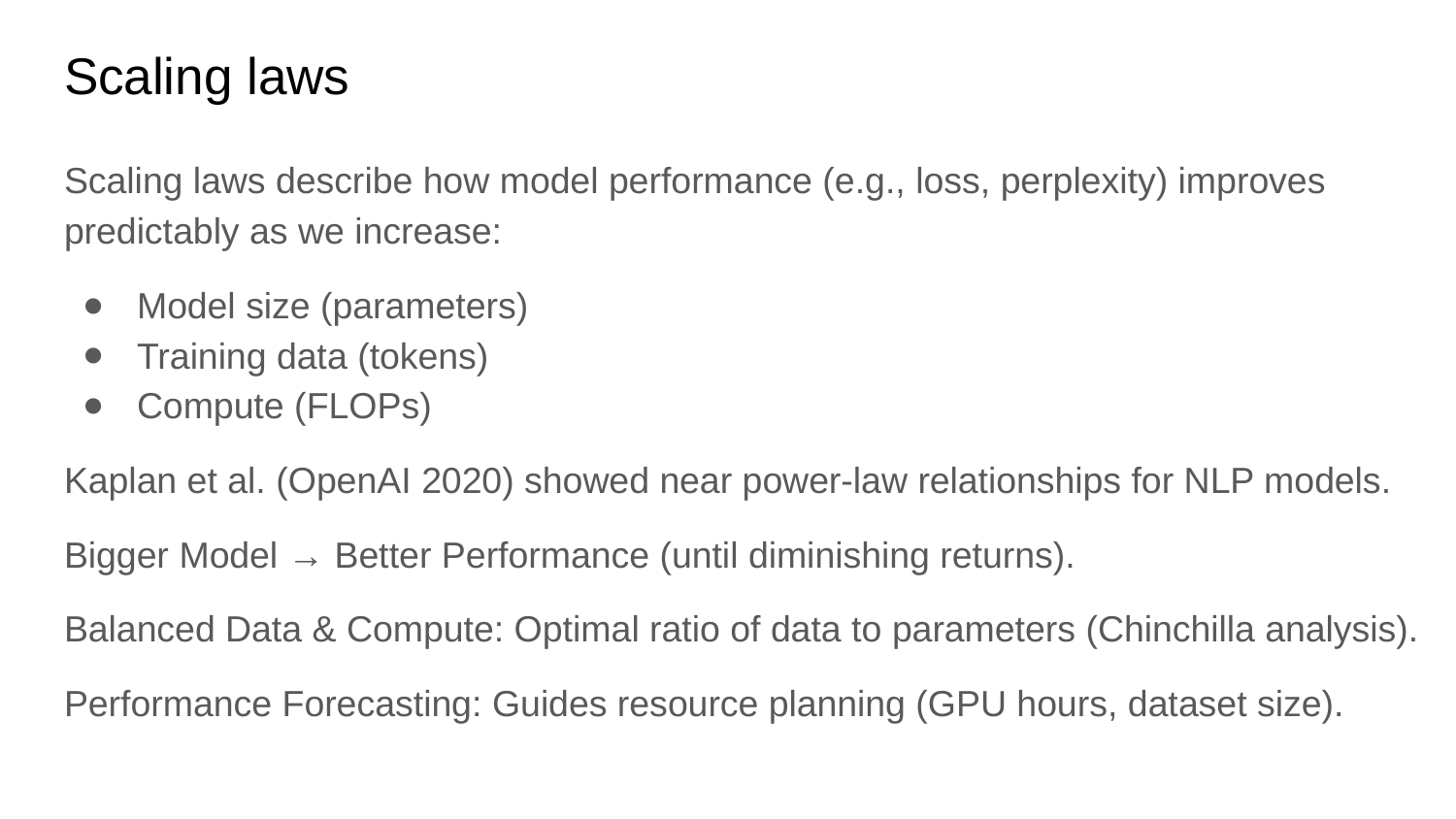

# Scaling laws
Scaling laws describe how model performance (e.g., loss, perplexity) improves predictably as we increase:
Model size (parameters)
Training data (tokens)
Compute (FLOPs)
Kaplan et al. (OpenAI 2020) showed near power-law relationships for NLP models.
Bigger Model → Better Performance (until diminishing returns).
Balanced Data & Compute: Optimal ratio of data to parameters (Chinchilla analysis).
Performance Forecasting: Guides resource planning (GPU hours, dataset size).